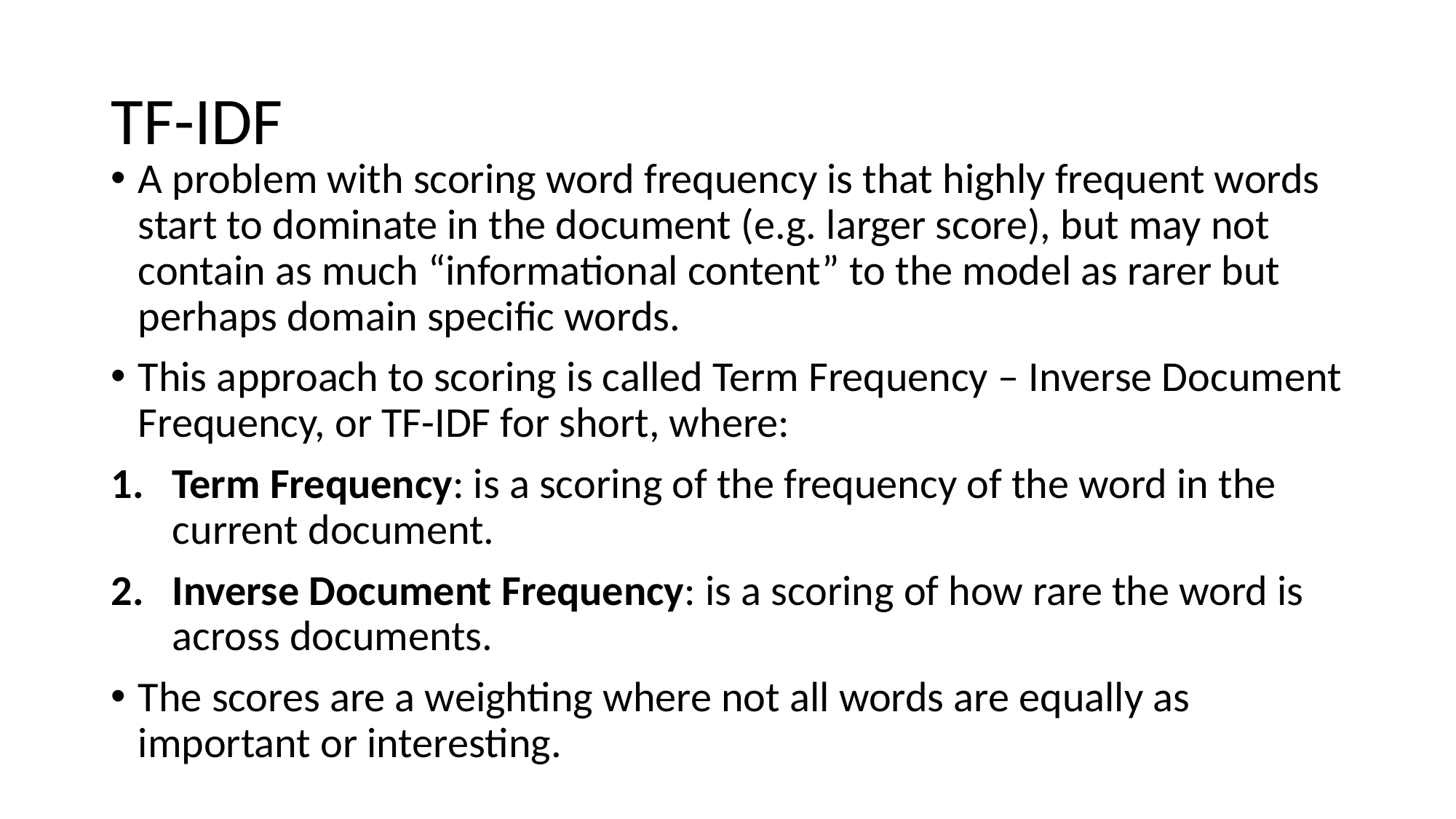

# TF-IDF
A problem with scoring word frequency is that highly frequent words start to dominate in the document (e.g. larger score), but may not contain as much “informational content” to the model as rarer but perhaps domain specific words.
This approach to scoring is called Term Frequency – Inverse Document Frequency, or TF-IDF for short, where:
Term Frequency: is a scoring of the frequency of the word in the current document.
Inverse Document Frequency: is a scoring of how rare the word is across documents.
The scores are a weighting where not all words are equally as important or interesting.